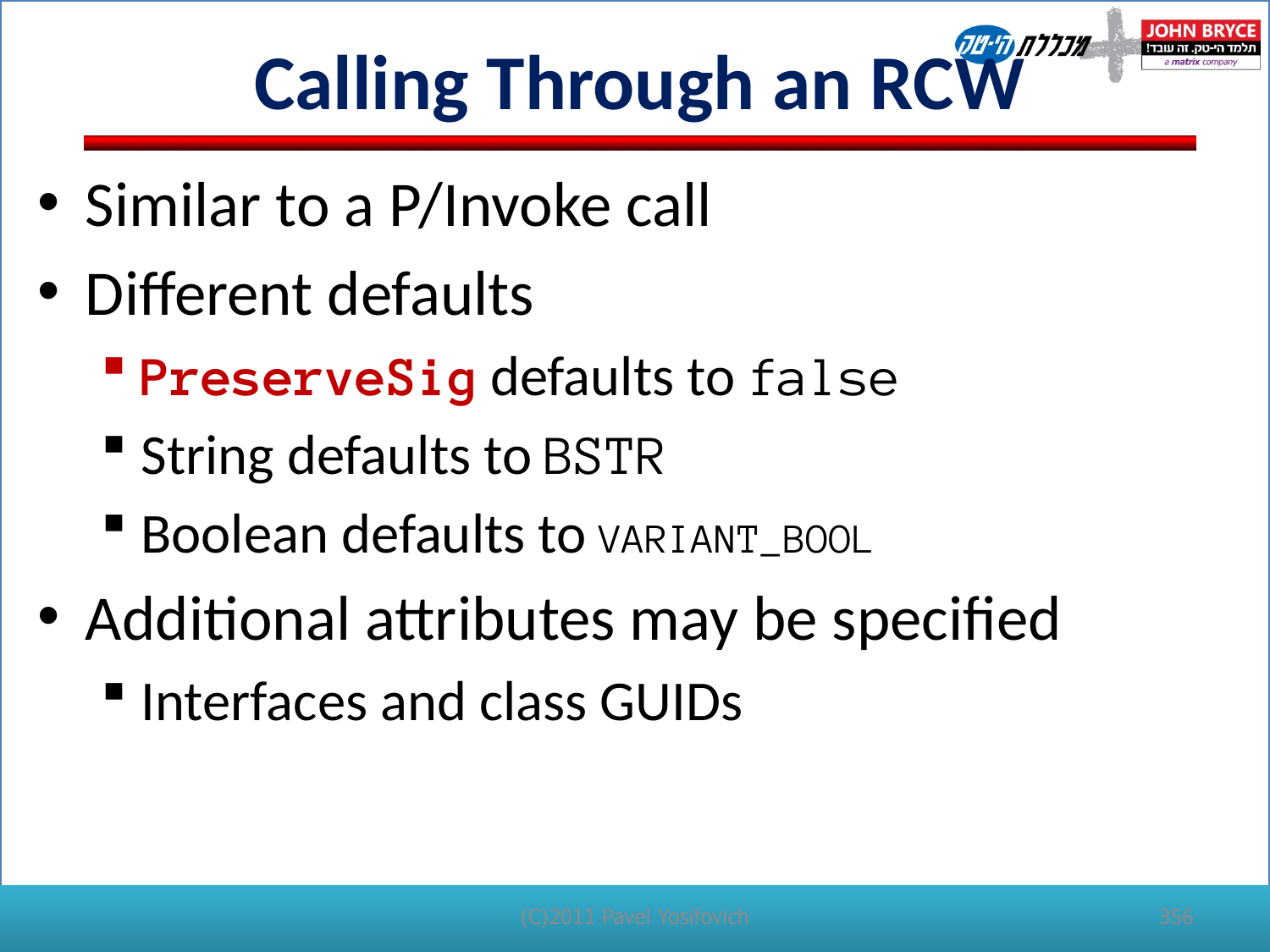

# Calling Through an RCW
Similar to a P/Invoke call
Different defaults
PreserveSig defaults to false
String defaults to BSTR
Boolean defaults to VARIANT_BOOL
Additional attributes may be specified
Interfaces and class GUIDs

(C)2011 Pavel Yosifovich
356